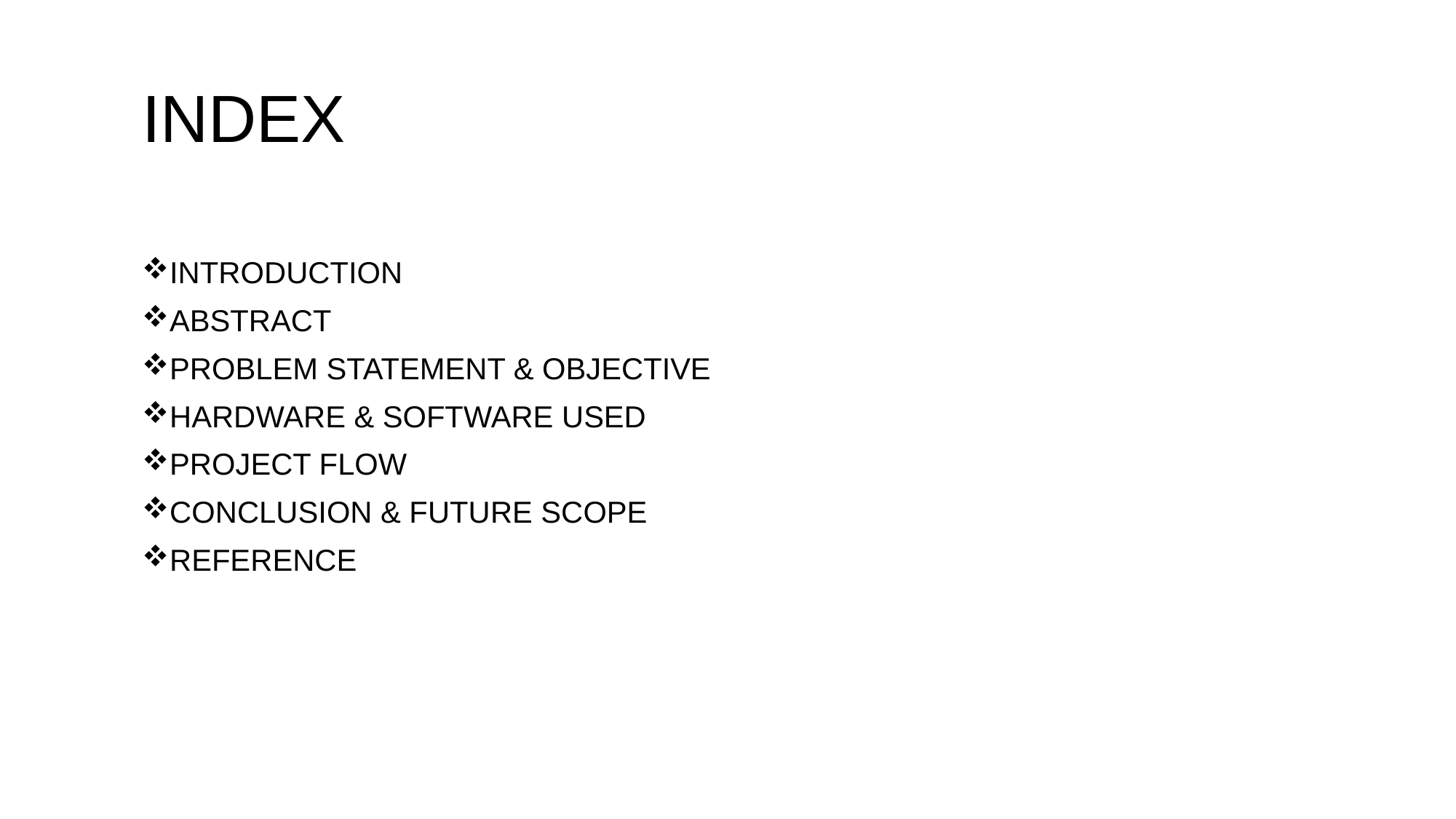

# INDEX
INTRODUCTION
ABSTRACT
PROBLEM STATEMENT & OBJECTIVE
HARDWARE & SOFTWARE USED
PROJECT FLOW
CONCLUSION & FUTURE SCOPE
REFERENCE